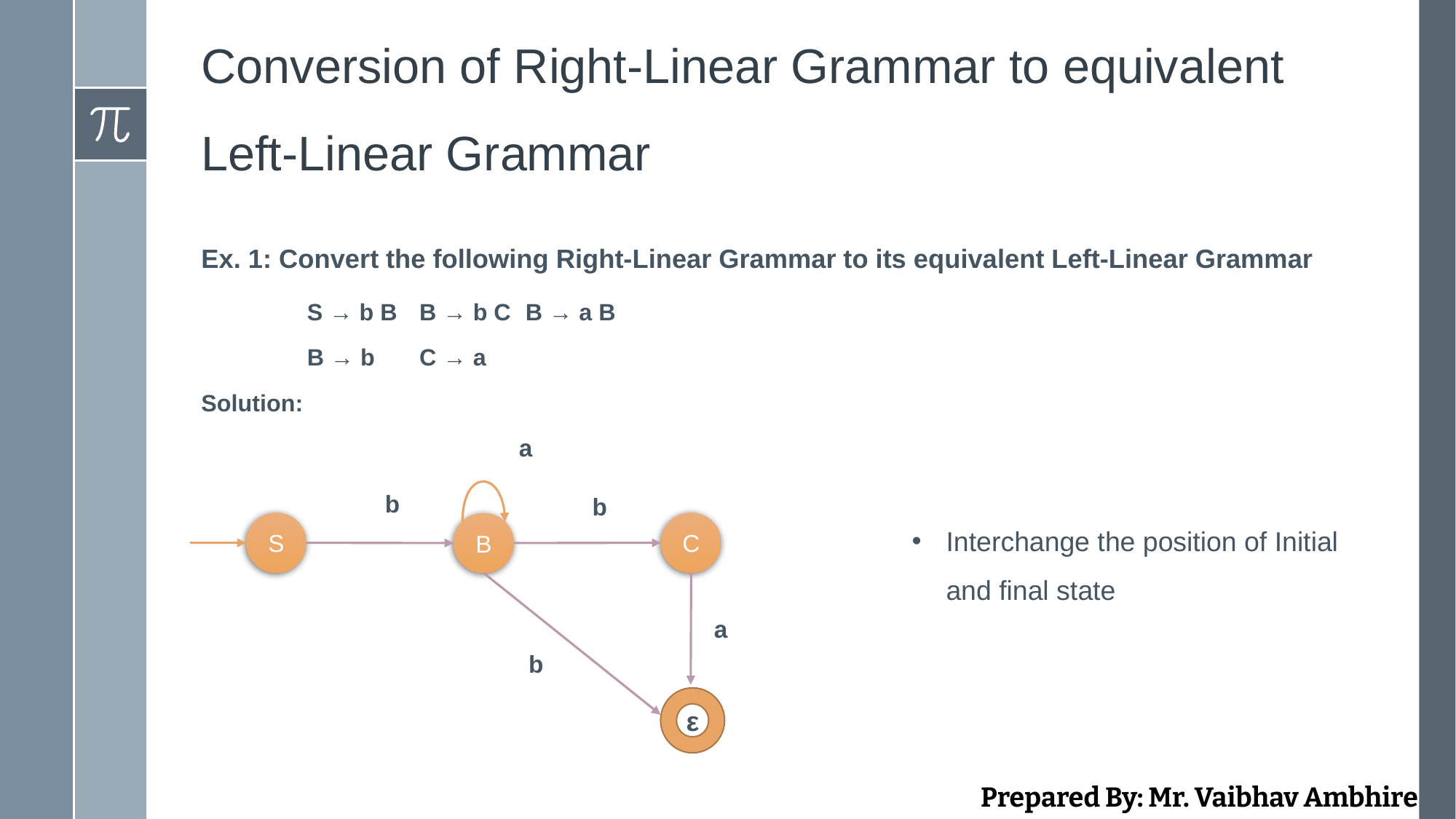

# Conversion of Right-Linear Grammar to equivalent Left-Linear Grammar
Ex. 1: Convert the following Right-Linear Grammar to its equivalent Left-Linear Grammar
	S → b B		 B → b C		 B → a B
	B → b		 C → a
Solution:
a
b
b
Interchange the position of Initial and final state
S
C
B
a
b
ε